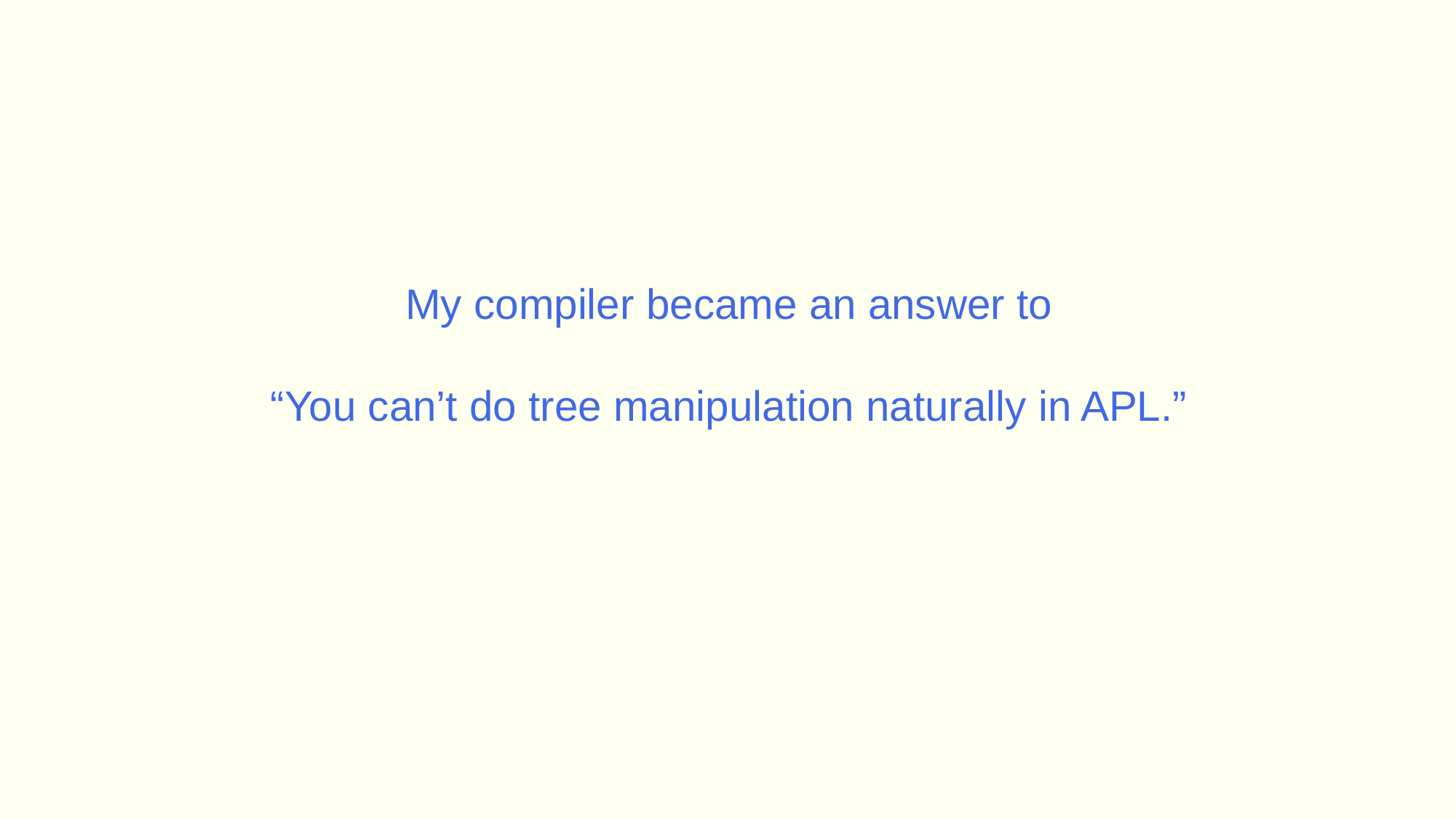

My compiler became an answer to

“You can’t do tree manipulation naturally in APL.”